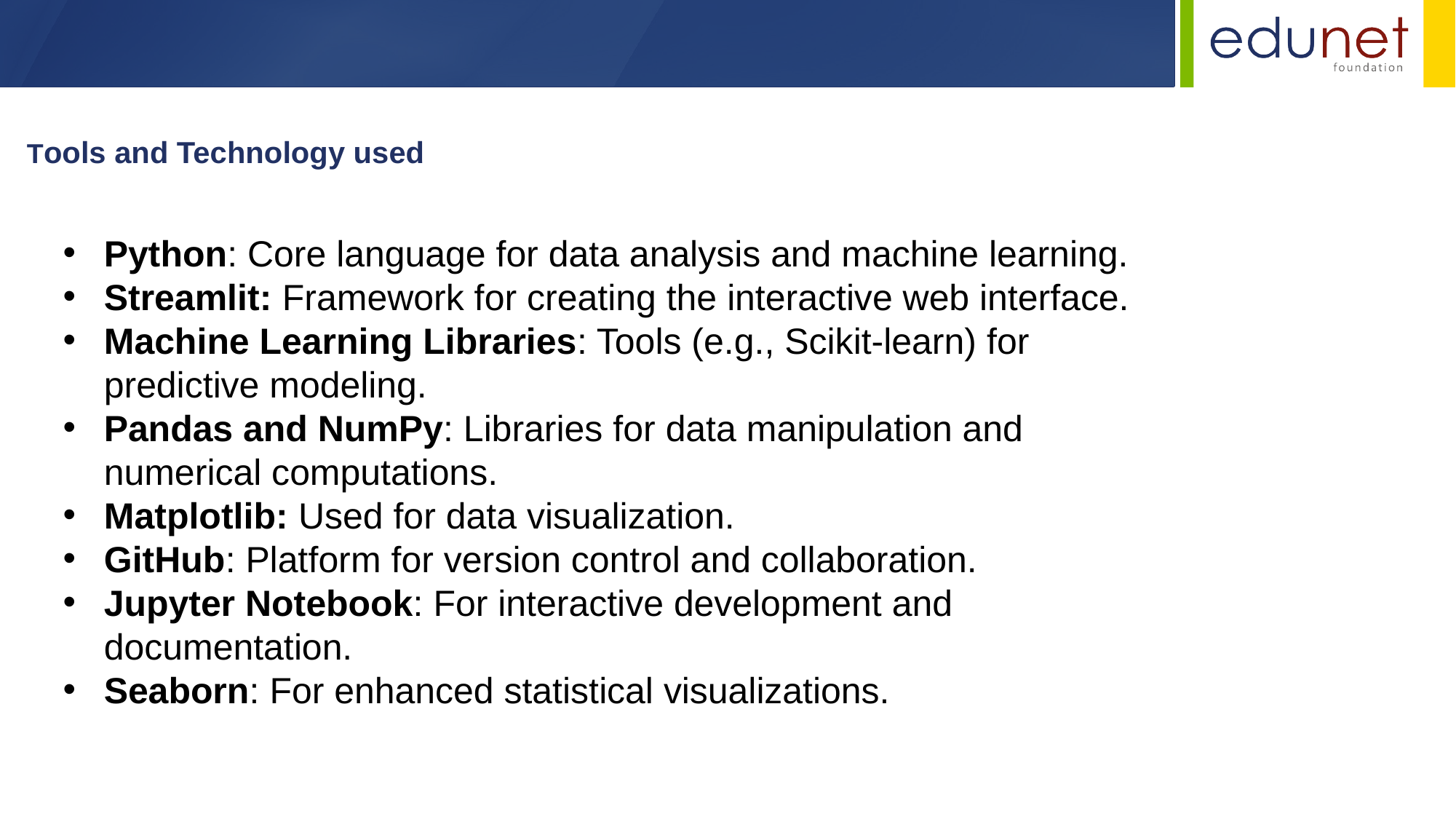

Tools and Technology used
Python: Core language for data analysis and machine learning.
Streamlit: Framework for creating the interactive web interface.
Machine Learning Libraries: Tools (e.g., Scikit-learn) for predictive modeling.
Pandas and NumPy: Libraries for data manipulation and numerical computations.
Matplotlib: Used for data visualization.
GitHub: Platform for version control and collaboration.
Jupyter Notebook: For interactive development and documentation.
Seaborn: For enhanced statistical visualizations.